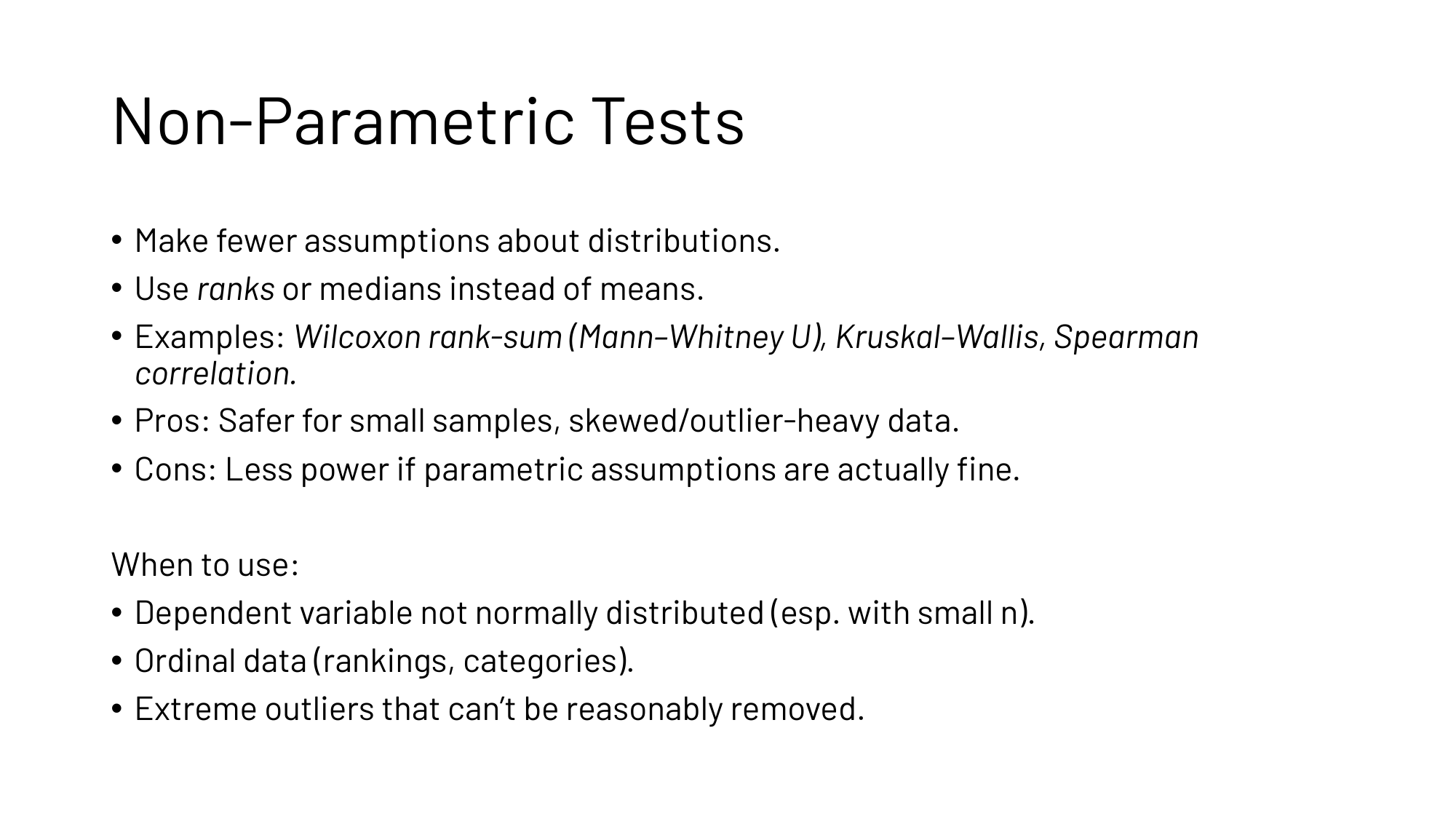

# Non-Parametric Tests
Make fewer assumptions about distributions.
Use ranks or medians instead of means.
Examples: Wilcoxon rank-sum (Mann–Whitney U), Kruskal–Wallis, Spearman correlation.
Pros: Safer for small samples, skewed/outlier-heavy data.
Cons: Less power if parametric assumptions are actually fine.

When to use:
Dependent variable not normally distributed (esp. with small n).
Ordinal data (rankings, categories).
Extreme outliers that can’t be reasonably removed.